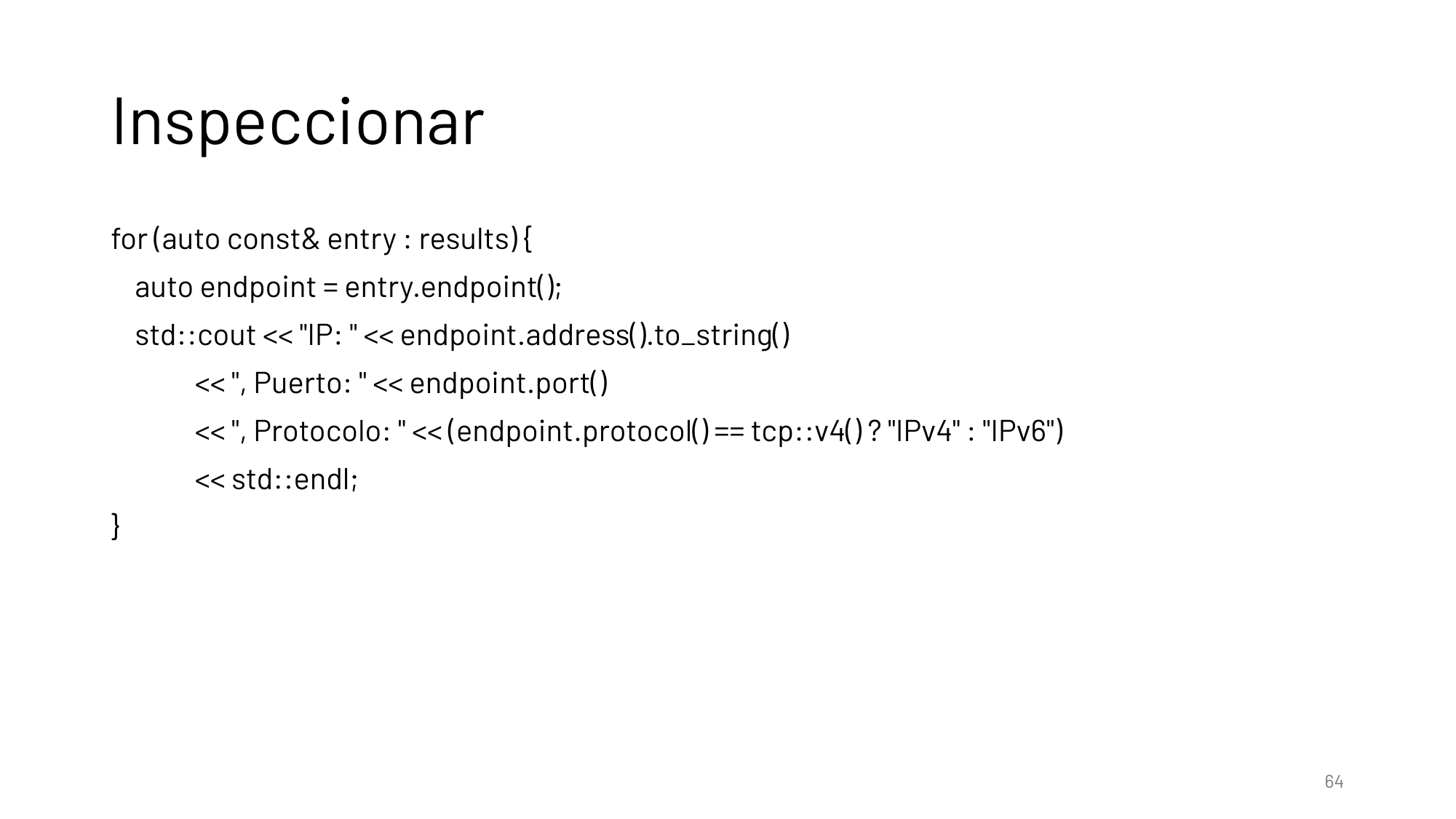

# Inspeccionar
for (auto const& entry : results) {
    auto endpoint = entry.endpoint();
    std::cout << "IP: " << endpoint.address().to_string()
              << ", Puerto: " << endpoint.port()
              << ", Protocolo: " << (endpoint.protocol() == tcp::v4() ? "IPv4" : "IPv6")
              << std::endl;
}

64